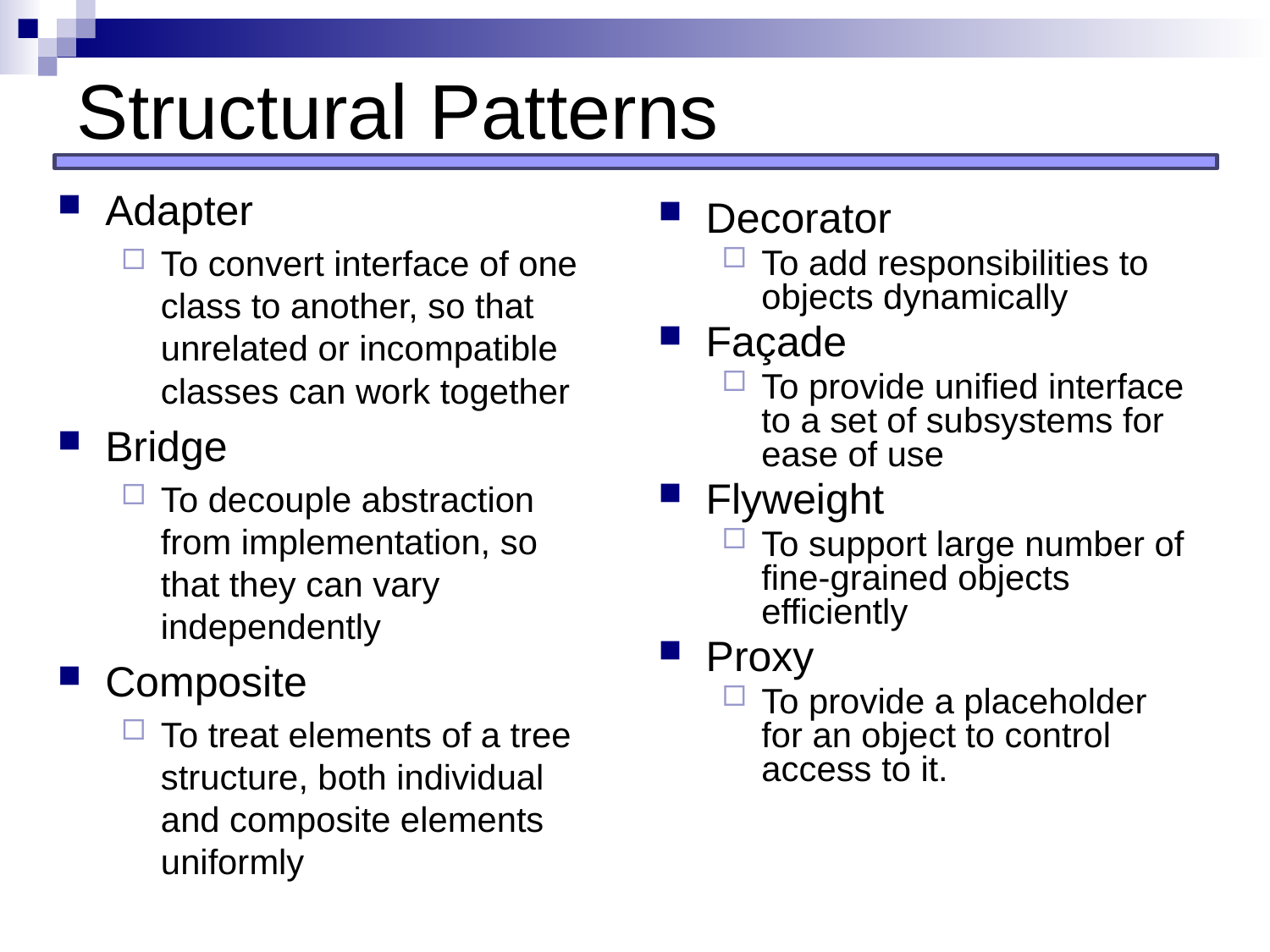

# Structural Patterns
Adapter
To convert interface of one class to another, so that unrelated or incompatible classes can work together
Bridge
To decouple abstraction from implementation, so that they can vary independently
Composite
To treat elements of a tree structure, both individual and composite elements uniformly
Decorator
To add responsibilities to objects dynamically
Façade
To provide unified interface to a set of subsystems for ease of use
Flyweight
To support large number of fine-grained objects efficiently
Proxy
To provide a placeholder for an object to control access to it.